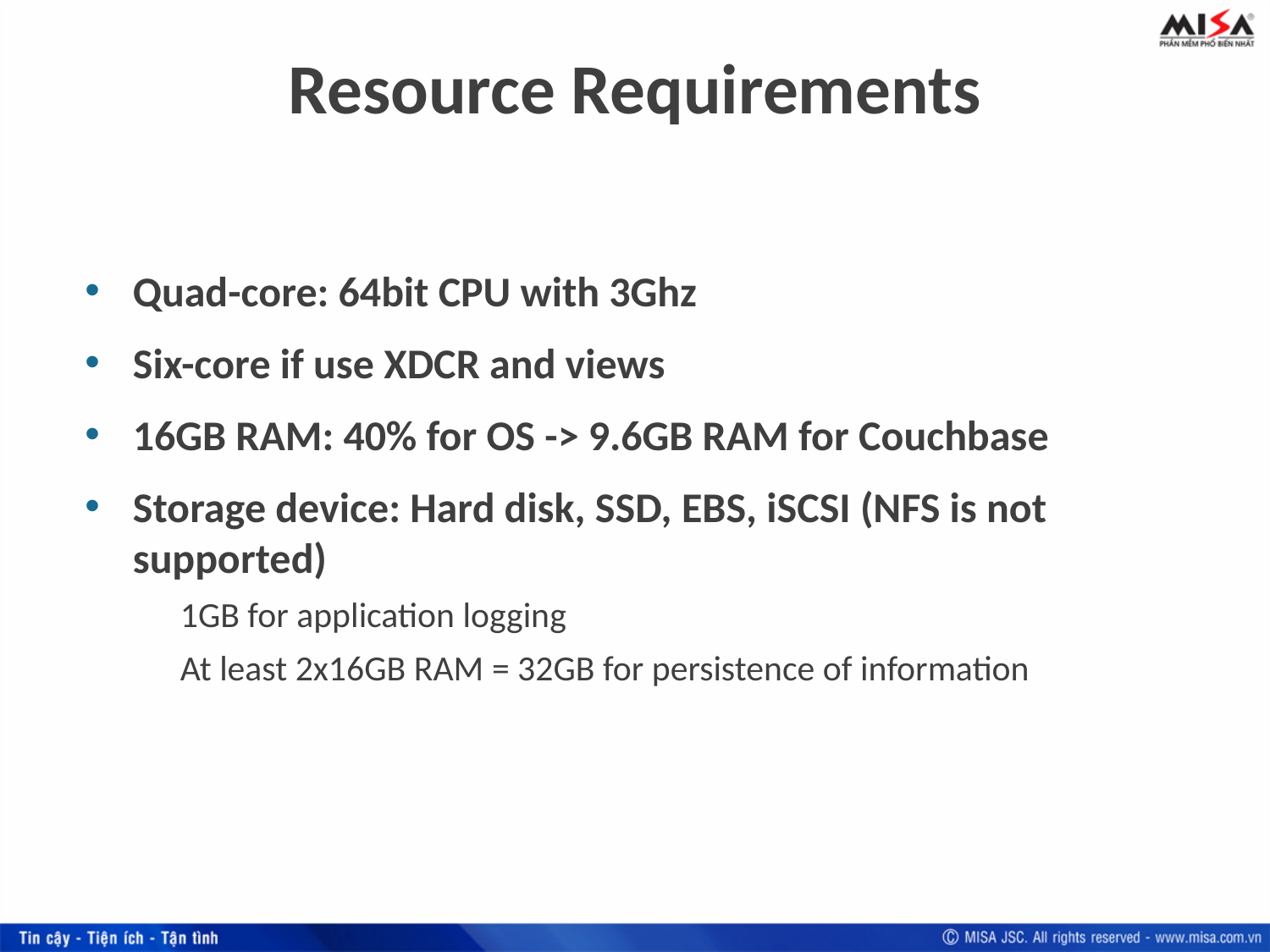

# Resource Requirements
Quad-core: 64bit CPU with 3Ghz
Six-core if use XDCR and views
16GB RAM: 40% for OS -> 9.6GB RAM for Couchbase
Storage device: Hard disk, SSD, EBS, iSCSI (NFS is not supported)
1GB for application logging
At least 2x16GB RAM = 32GB for persistence of information